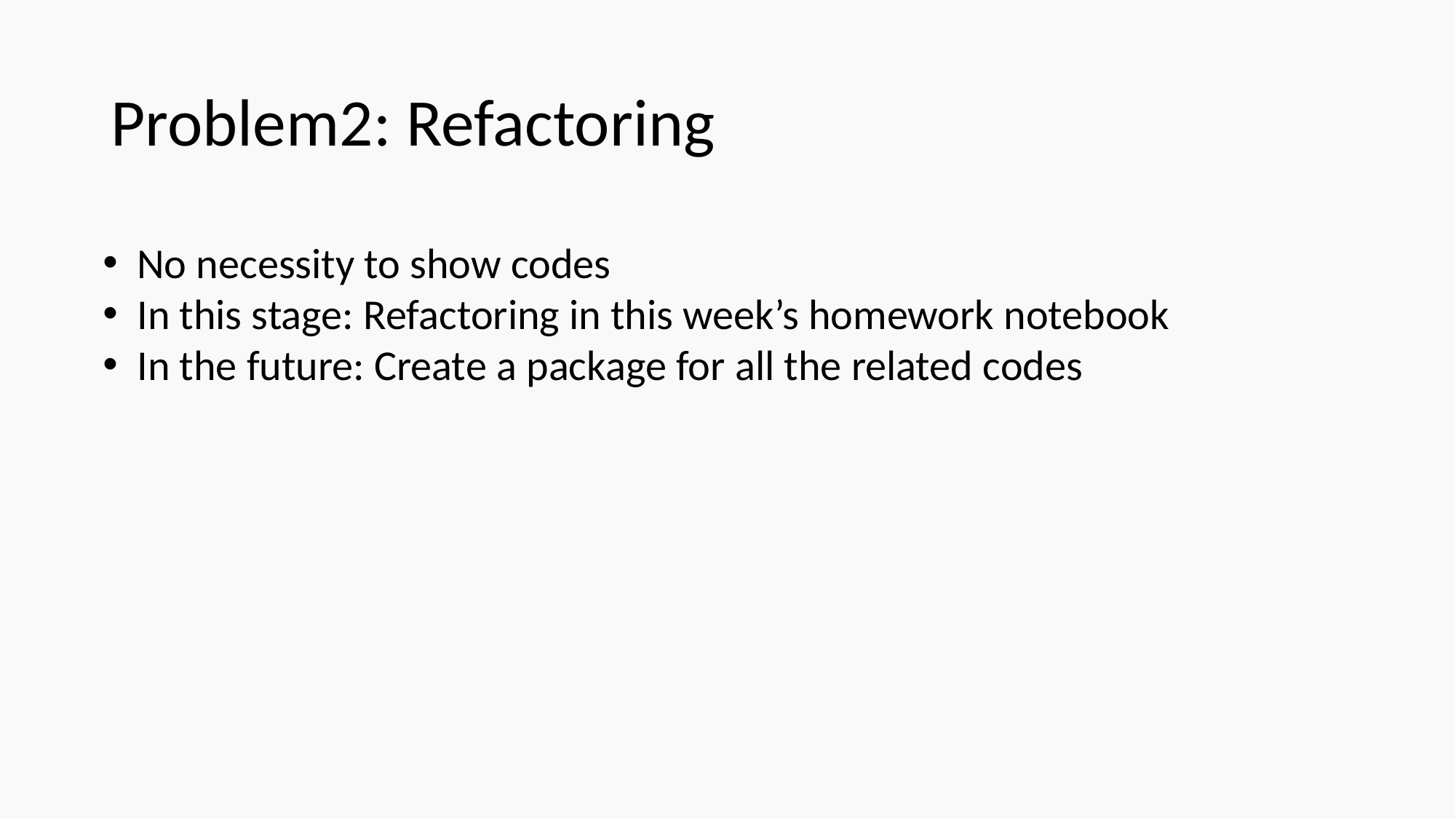

Problem2: Refactoring

No necessity to show codes
In this stage: Refactoring in this week’s homework notebook
In the future: Create a package for all the related codes